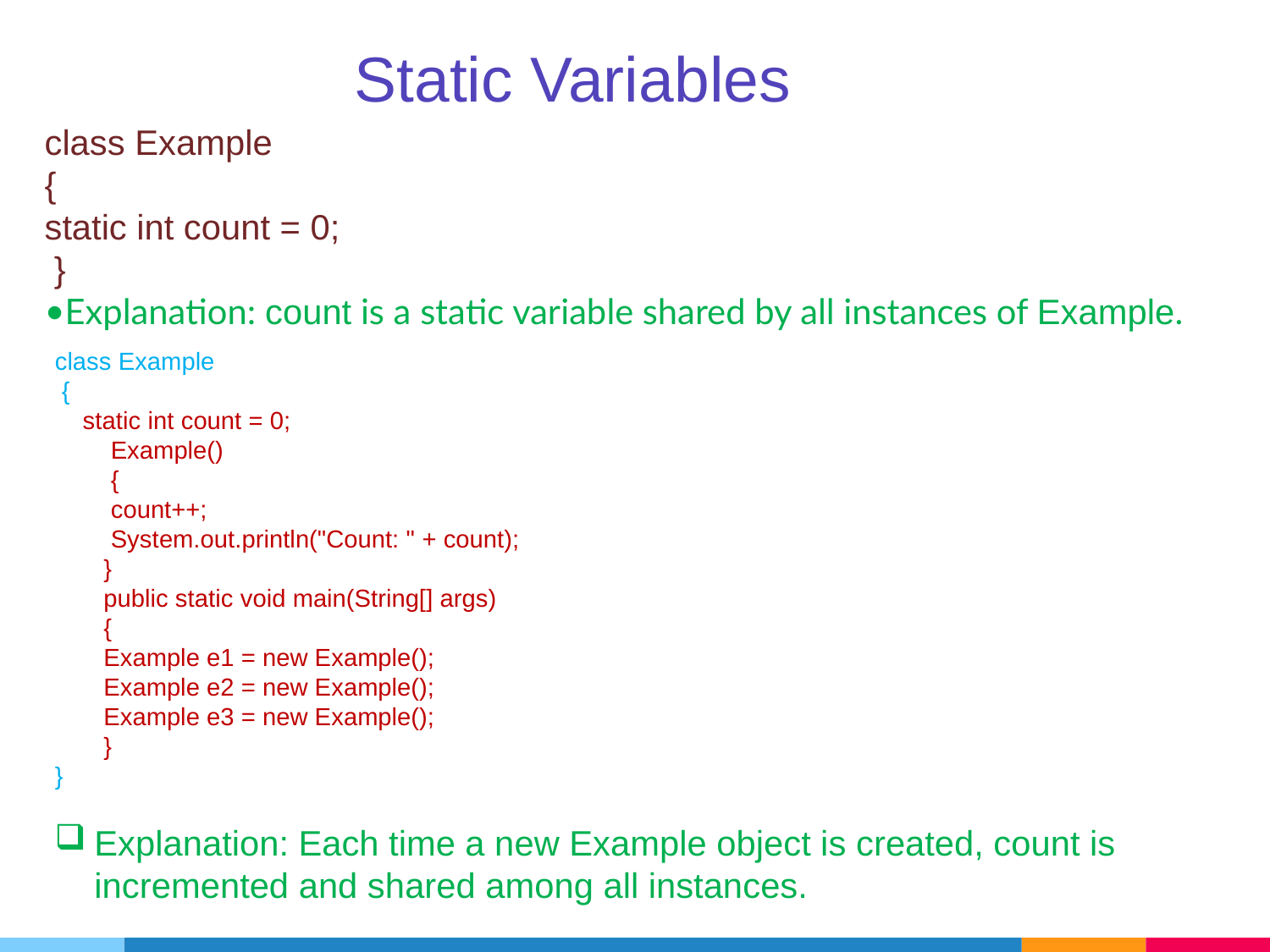

# Static Variables
class Example
{
static int count = 0;
 }
Explanation: count is a static variable shared by all instances of Example.
class Example
 {
    static int count = 0;
        Example()
        {
        count++;
        System.out.println("Count: " + count);
       }
       public static void main(String[] args)
       {
       Example e1 = new Example();
       Example e2 = new Example();
       Example e3 = new Example();
       }
}
Explanation: Each time a new Example object is created, count is incremented and shared among all instances.